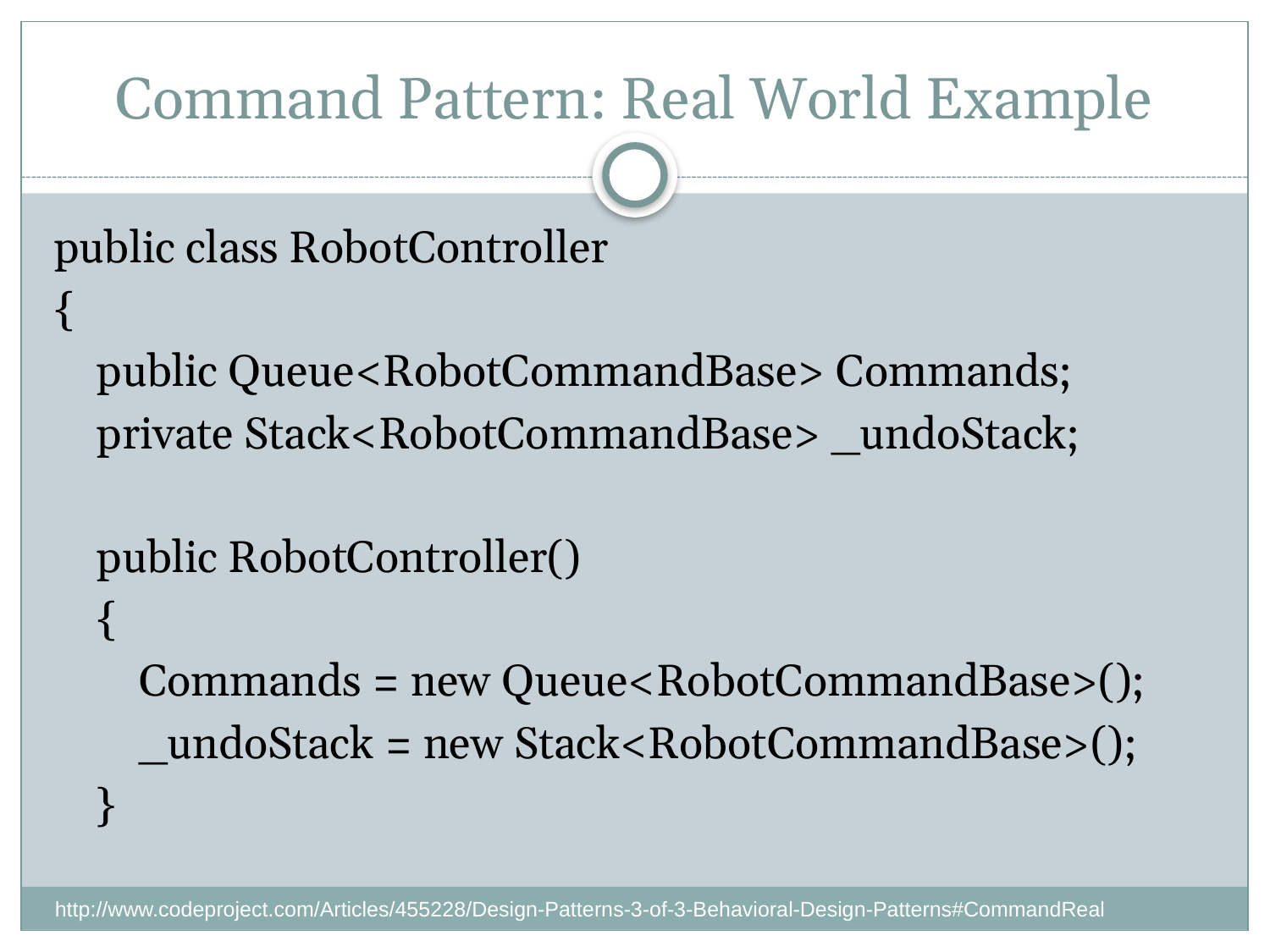

# Command Pattern: Real World Example
public class RobotController
{
    public Queue<RobotCommandBase> Commands;
    private Stack<RobotCommandBase> _undoStack;

    public RobotController()
    {
        Commands = new Queue<RobotCommandBase>();
        _undoStack = new Stack<RobotCommandBase>();
    }
http://www.codeproject.com/Articles/455228/Design-Patterns-3-of-3-Behavioral-Design-Patterns#CommandReal